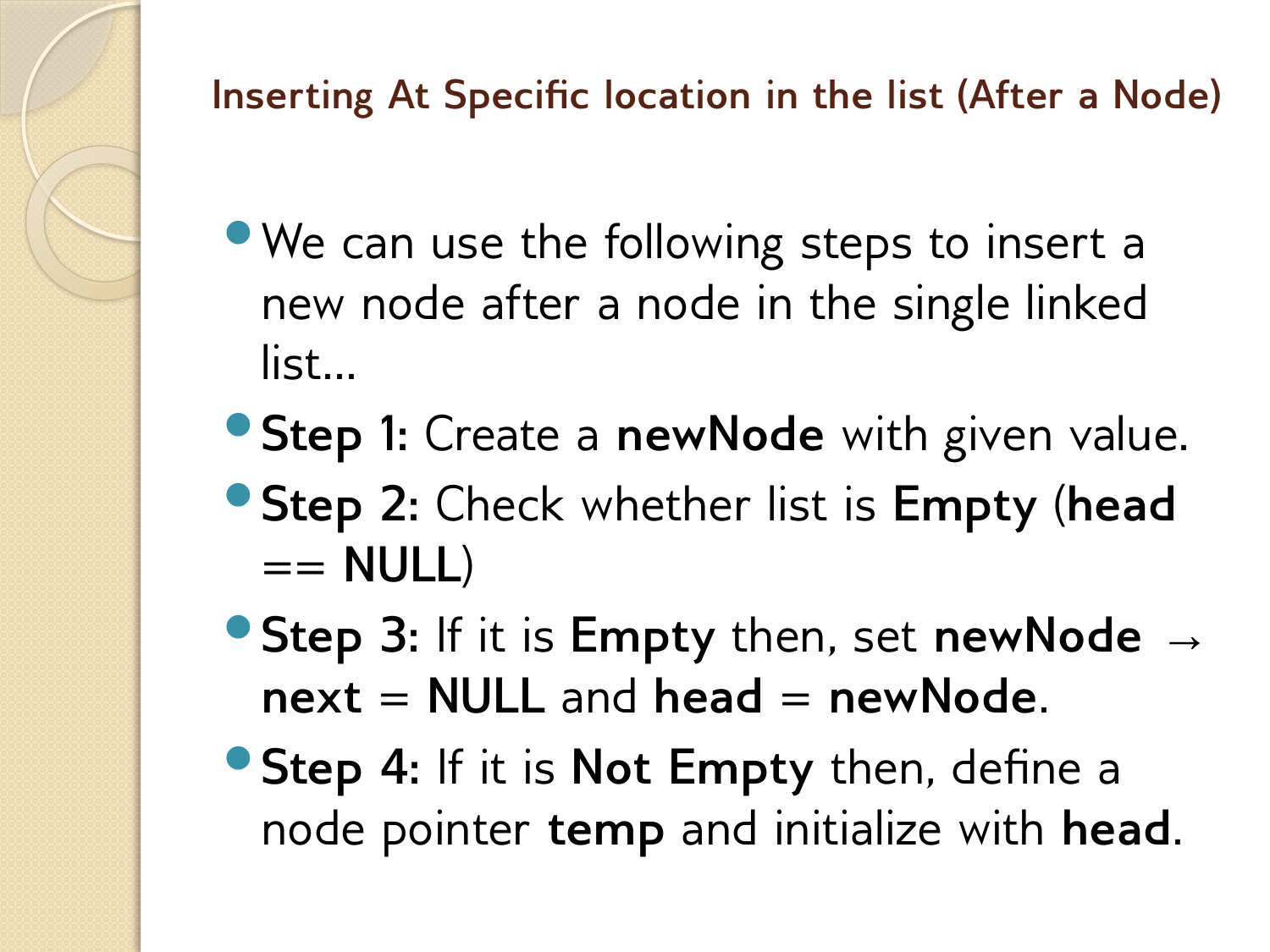

# Inserting At Specific location in the list (After a Node)
We can use the following steps to insert a new node after a node in the single linked list...
Step 1: Create a newNode with given value.
Step 2: Check whether list is Empty (head == NULL)
Step 3: If it is Empty then, set newNode → next = NULL and head = newNode.
Step 4: If it is Not Empty then, define a node pointer temp and initialize with head.